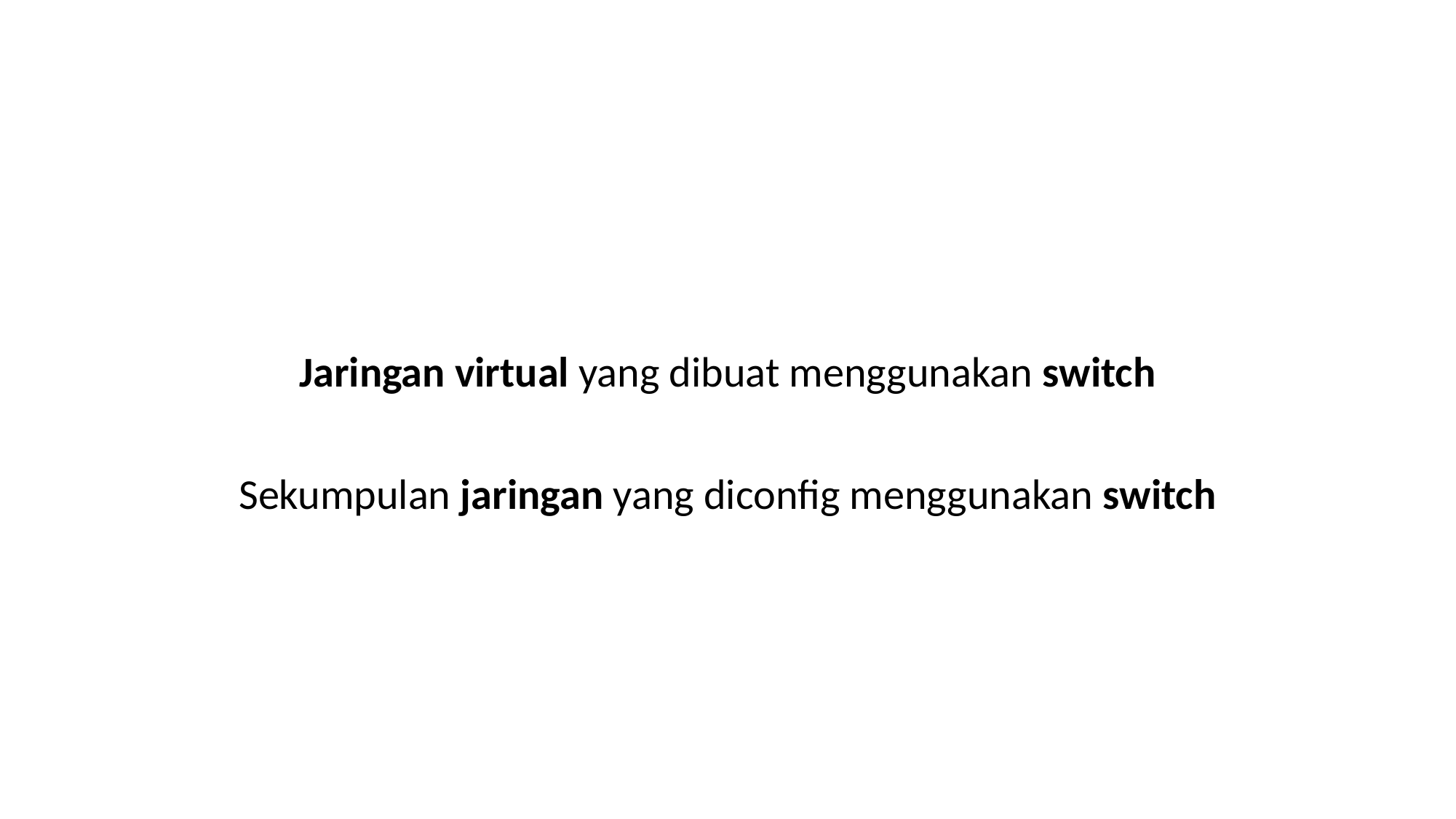

#

Jaringan virtual yang dibuat menggunakan switch

Sekumpulan jaringan yang diconfig menggunakan switch